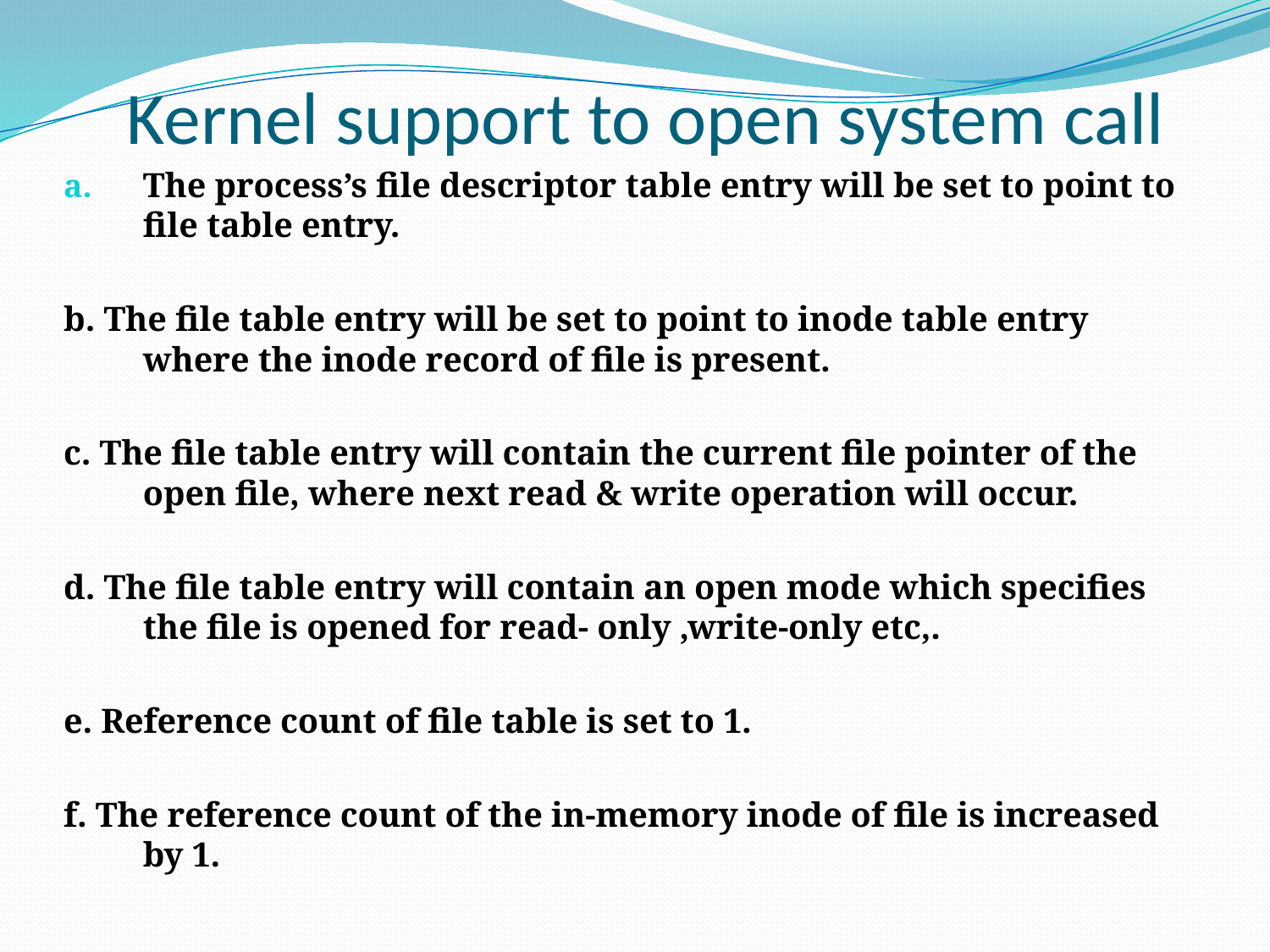

# Kernel support to open system call
The process’s file descriptor table entry will be set to point to file table entry.

b. The file table entry will be set to point to inode table entry where the inode record of file is present.

c. The file table entry will contain the current file pointer of the open file, where next read & write operation will occur.

d. The file table entry will contain an open mode which specifies the file is opened for read- only ,write-only etc,.

e. Reference count of file table is set to 1.

f. The reference count of the in-memory inode of file is increased by 1.